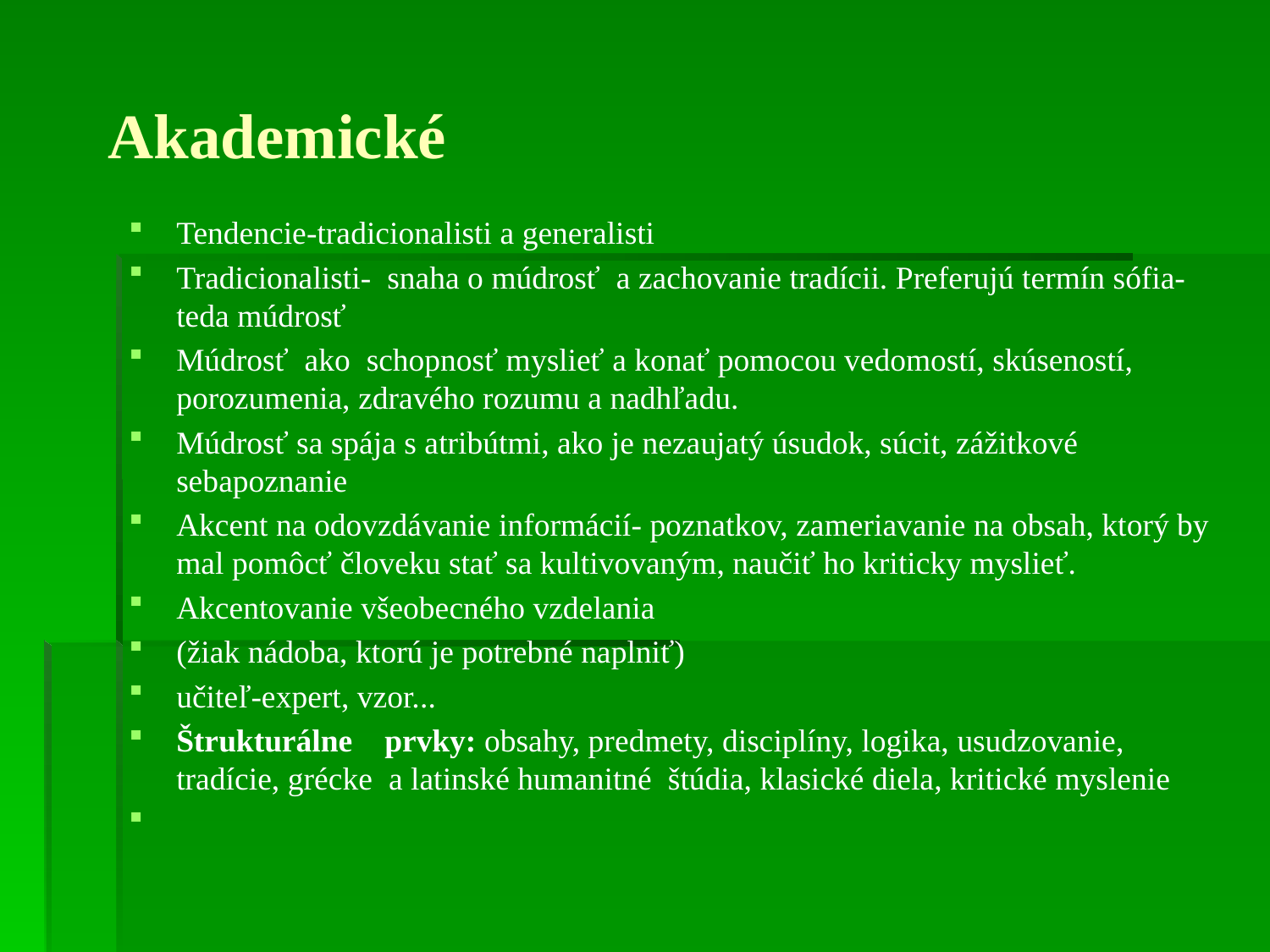

# Akademické
Tendencie-tradicionalisti a generalisti
Tradicionalisti-  snaha o múdrosť  a zachovanie tradícii. Preferujú termín sófia- teda múdrosť
Múdrosť  ako  schopnosť myslieť a konať pomocou vedomostí, skúseností, porozumenia, zdravého rozumu a nadhľadu.
Múdrosť sa spája s atribútmi, ako je nezaujatý úsudok, súcit, zážitkové sebapoznanie
Akcent na odovzdávanie informácií- poznatkov, zameriavanie na obsah, ktorý by mal pomôcť človeku stať sa kultivovaným, naučiť ho kriticky myslieť.
Akcentovanie všeobecného vzdelania
(žiak nádoba, ktorú je potrebné naplniť)
učiteľ-expert, vzor...
Štrukturálne    prvky: obsahy, predmety, disciplíny, logika, usudzovanie,  tradície, grécke  a latinské humanitné  štúdia, klasické diela, kritické myslenie